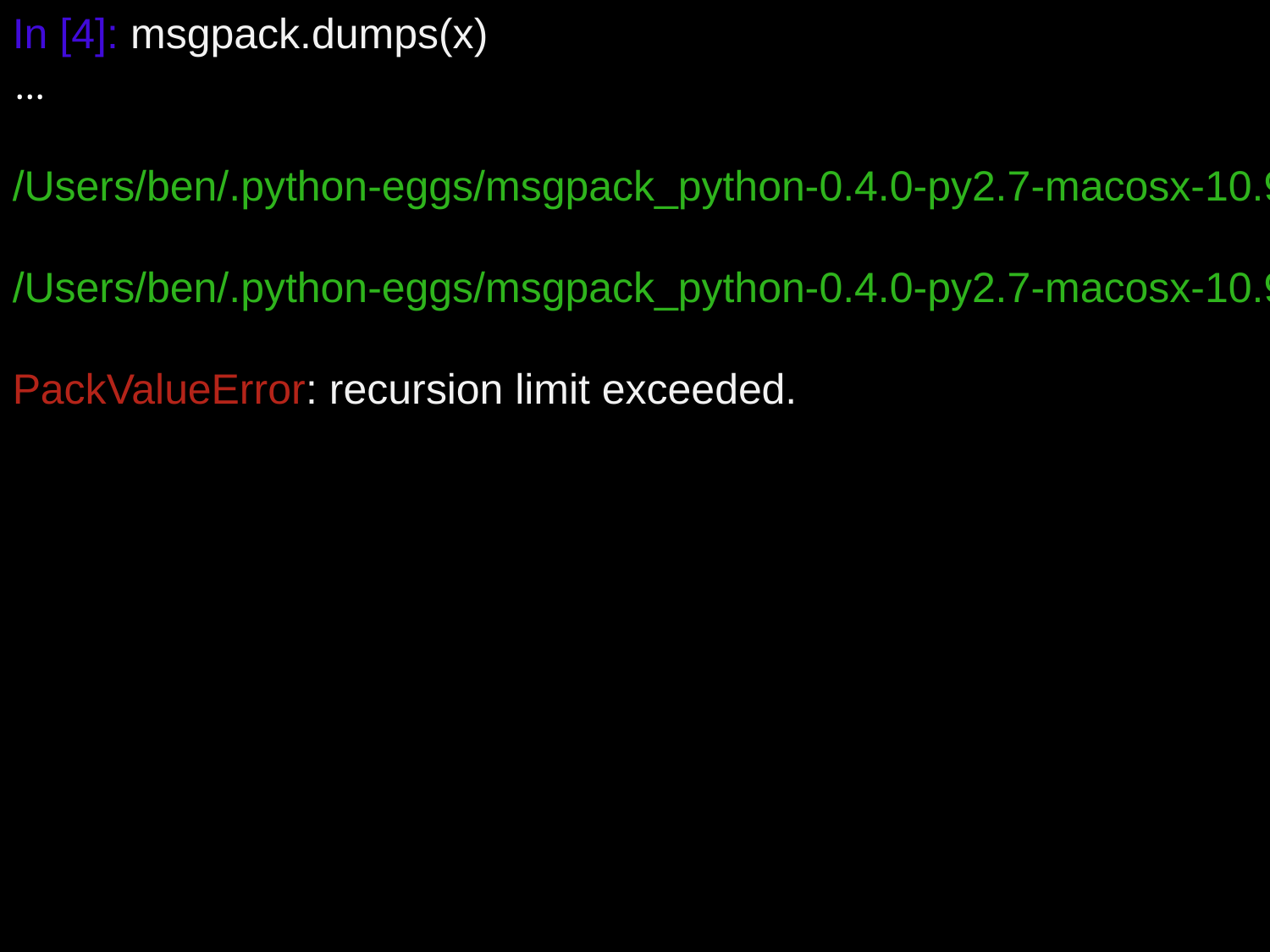

In [4]: msgpack.dumps(x)
…

/Users/ben/.python-eggs/msgpack_python-0.4.0-py2.7-macosx-10.9-intel.egg-tmp/msgpack/_packer.so in msgpack._packer.Packer._pack (msgpack/_packer.cpp:173)()

/Users/ben/.python-eggs/msgpack_python-0.4.0-py2.7-macosx-10.9-intel.egg-tmp/msgpack/_packer.so in msgpack._packer.Packer._pack (msgpack/_packer.cpp:127)()

PackValueError: recursion limit exceeded.